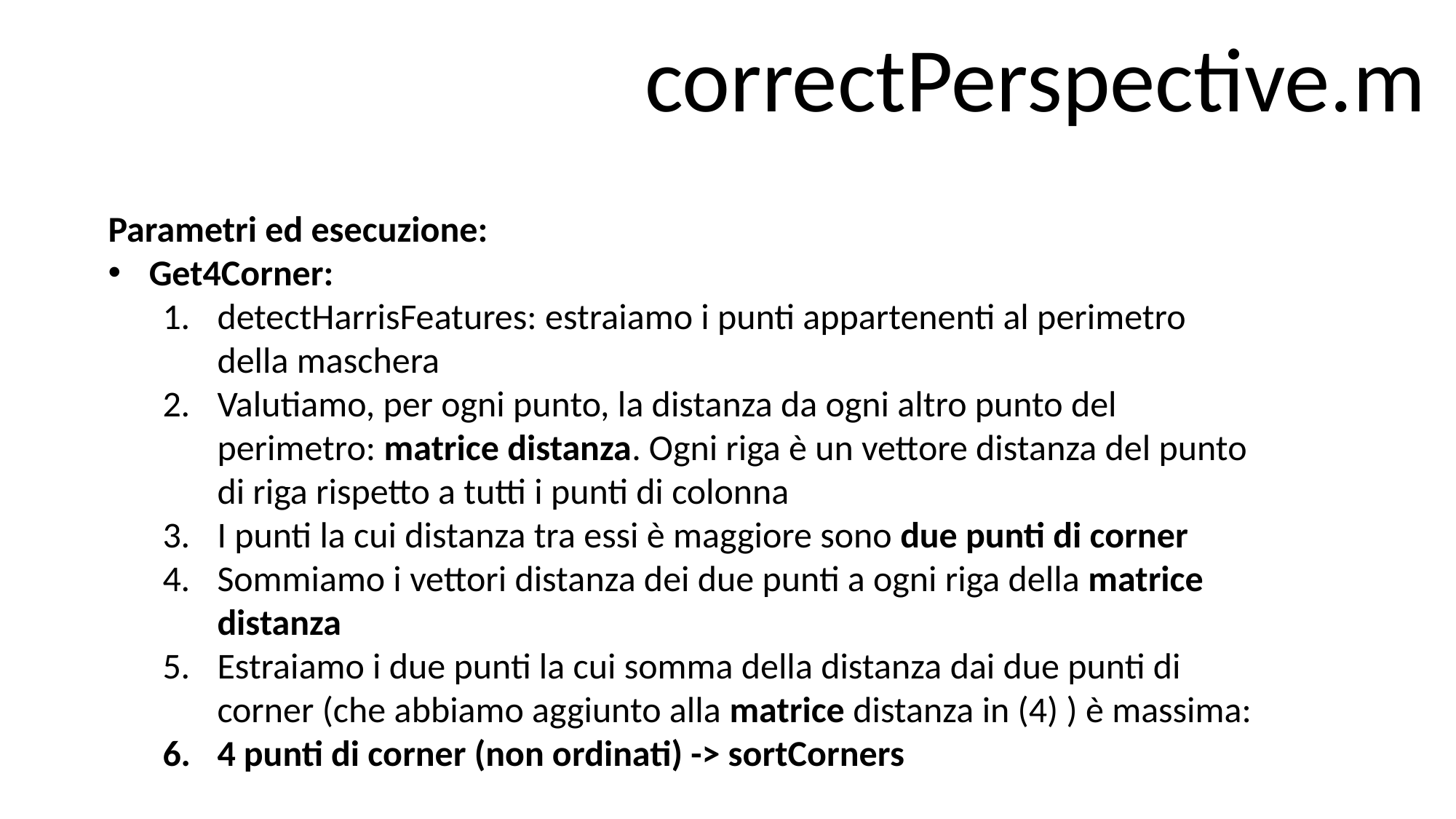

# correctPerspective.m
Parametri ed esecuzione:
Get4Corner:
detectHarrisFeatures: estraiamo i punti appartenenti al perimetro della maschera
Valutiamo, per ogni punto, la distanza da ogni altro punto del perimetro: matrice distanza. Ogni riga è un vettore distanza del punto di riga rispetto a tutti i punti di colonna
I punti la cui distanza tra essi è maggiore sono due punti di corner
Sommiamo i vettori distanza dei due punti a ogni riga della matrice distanza
Estraiamo i due punti la cui somma della distanza dai due punti di corner (che abbiamo aggiunto alla matrice distanza in (4) ) è massima:
4 punti di corner (non ordinati) -> sortCorners